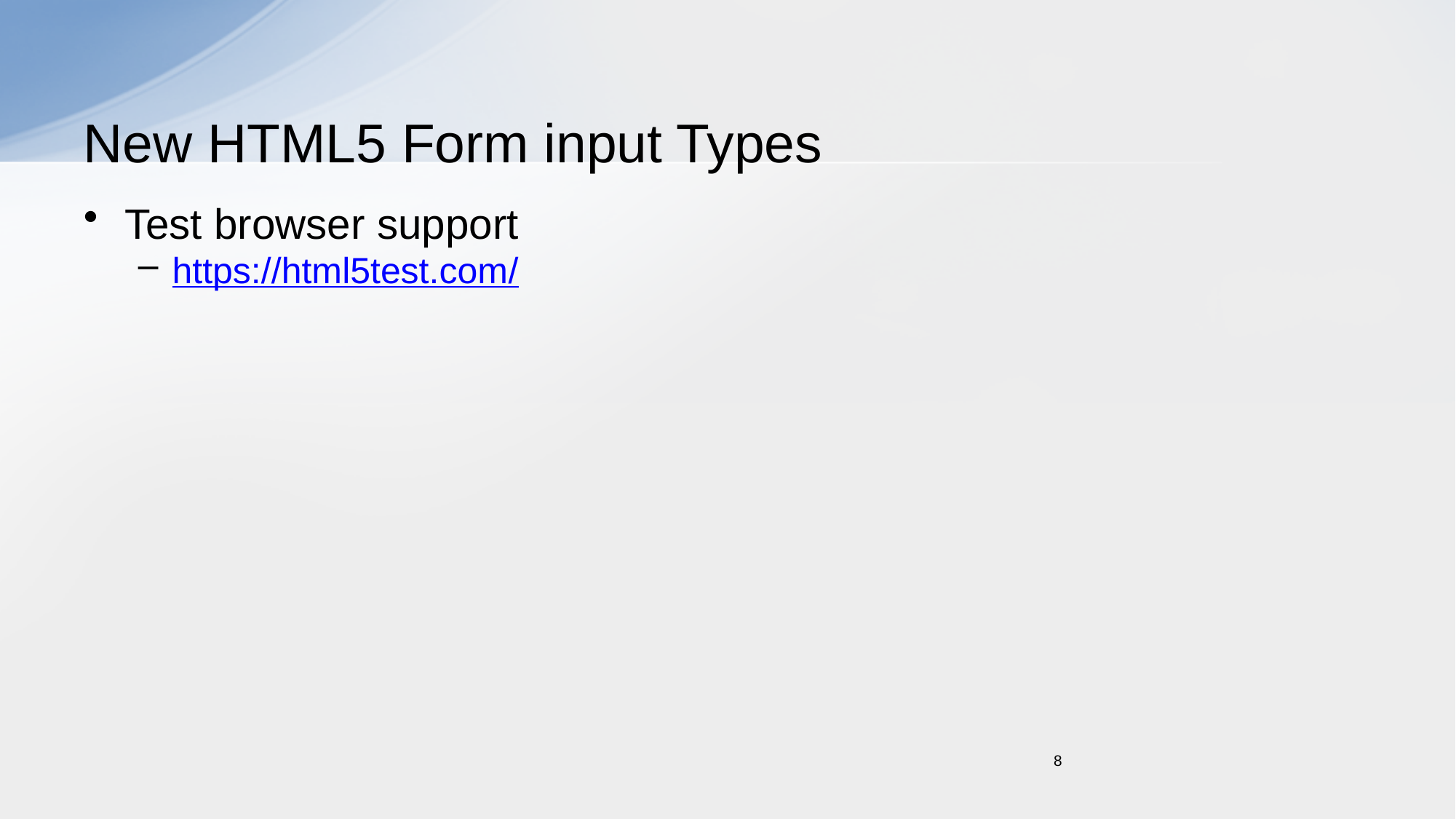

# New HTML5 Form input Types
Test browser support
https://html5test.com/

8